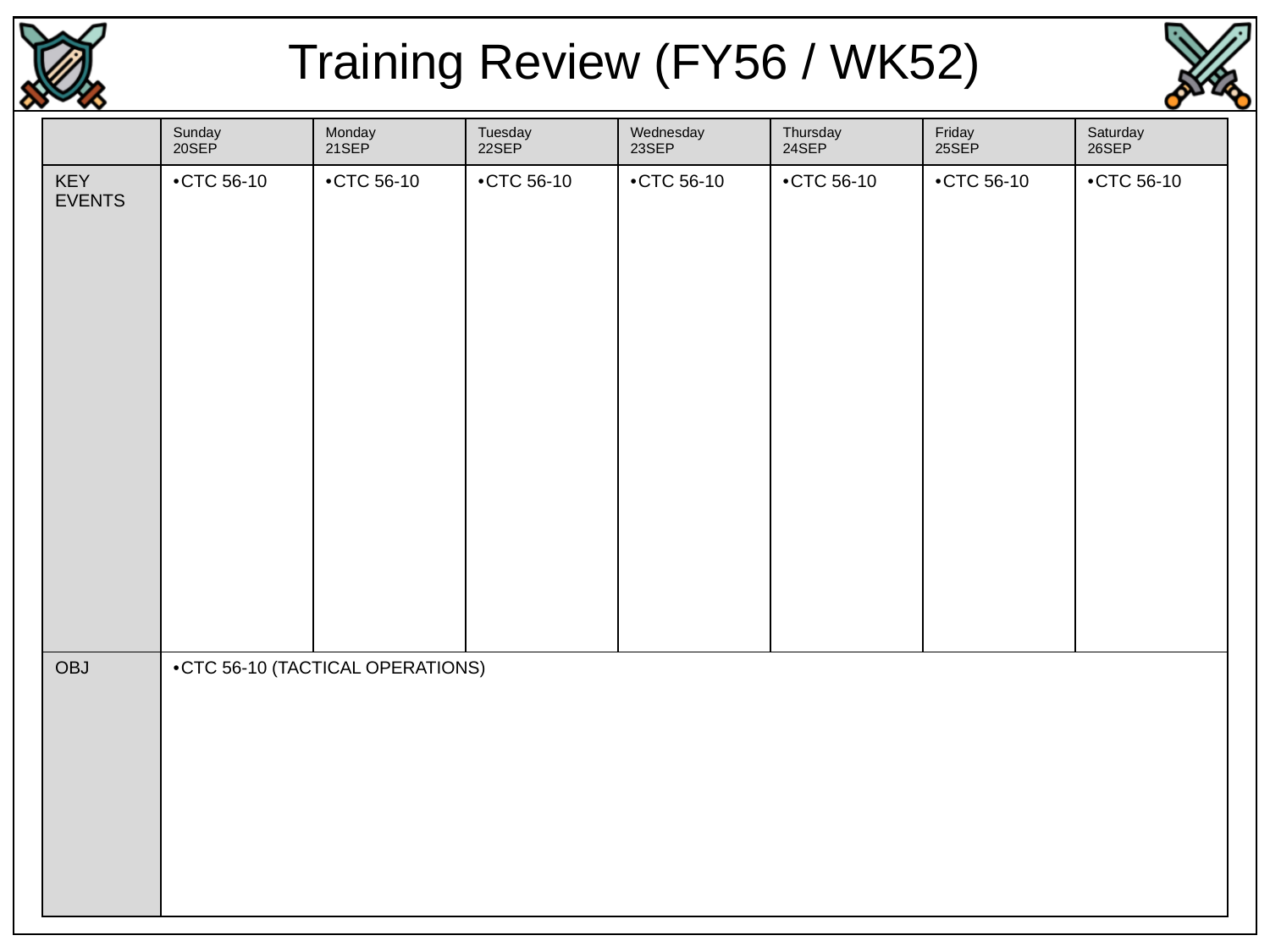

Training Review (FY56 / WK52)
|  | Sunday 20SEP | Monday 21SEP | Tuesday 22SEP | Wednesday 23SEP | Thursday 24SEP | Friday 25SEP | Saturday 26SEP |
| --- | --- | --- | --- | --- | --- | --- | --- |
| KEY EVENTS | CTC 56-10 | CTC 56-10 | CTC 56-10 | CTC 56-10 | CTC 56-10 | CTC 56-10 | CTC 56-10 |
| OBJ | CTC 56-10 (TACTICAL OPERATIONS) |  |  |  |  |  |  |